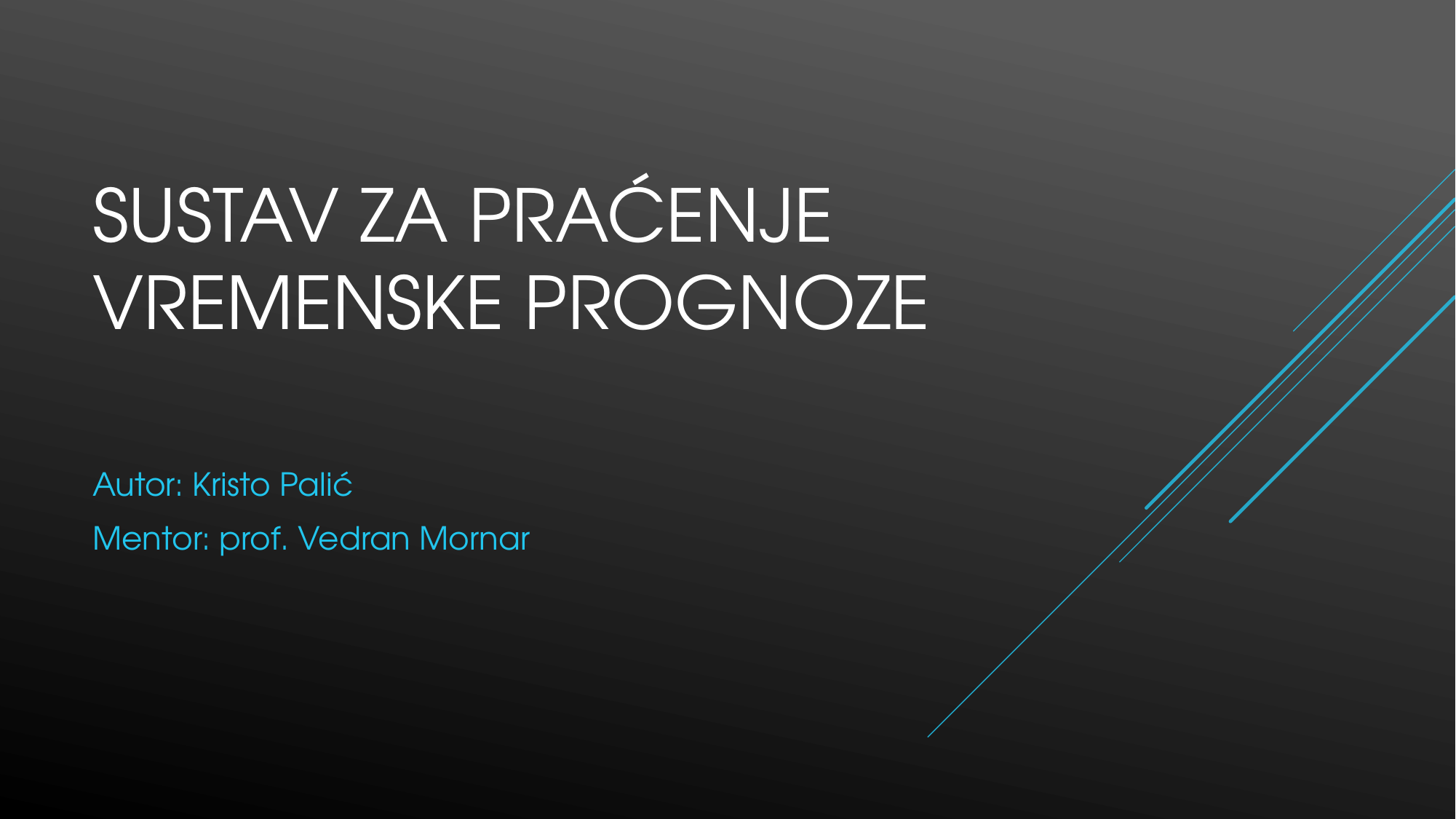

# Sustav za praćenje vremenske prognoze
Autor: Kristo Palić
Mentor: prof. Vedran Mornar